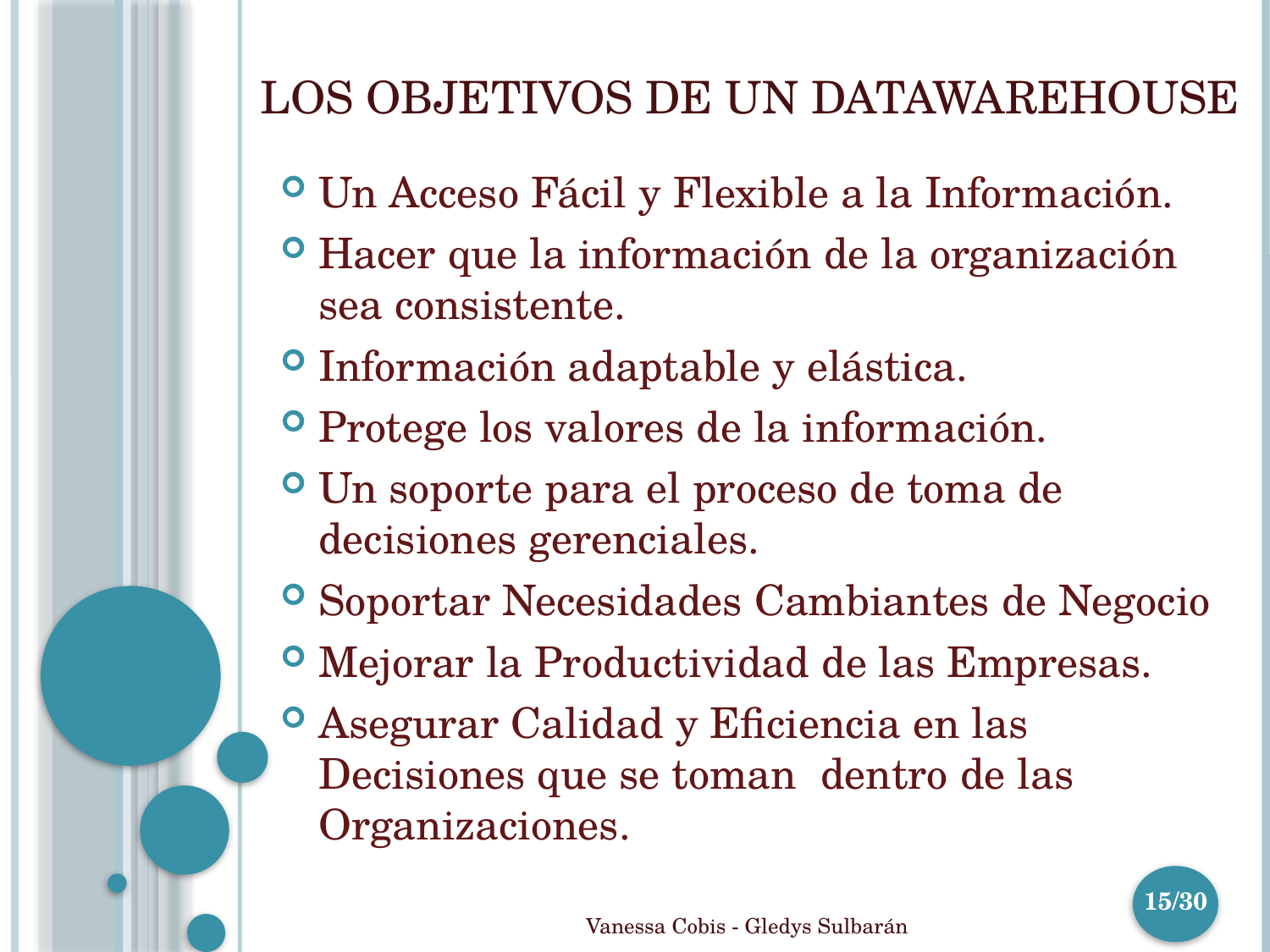

# Los objetivos de un Datawarehouse
Un Acceso Fácil y Flexible a la Información.
Hacer que la información de la organización sea consistente.
Información adaptable y elástica.
Protege los valores de la información.
Un soporte para el proceso de toma de decisiones gerenciales.
Soportar Necesidades Cambiantes de Negocio
Mejorar la Productividad de las Empresas.
Asegurar Calidad y Eficiencia en las Decisiones que se toman  dentro de las Organizaciones.
15/30
Vanessa Cobis - Gledys Sulbarán